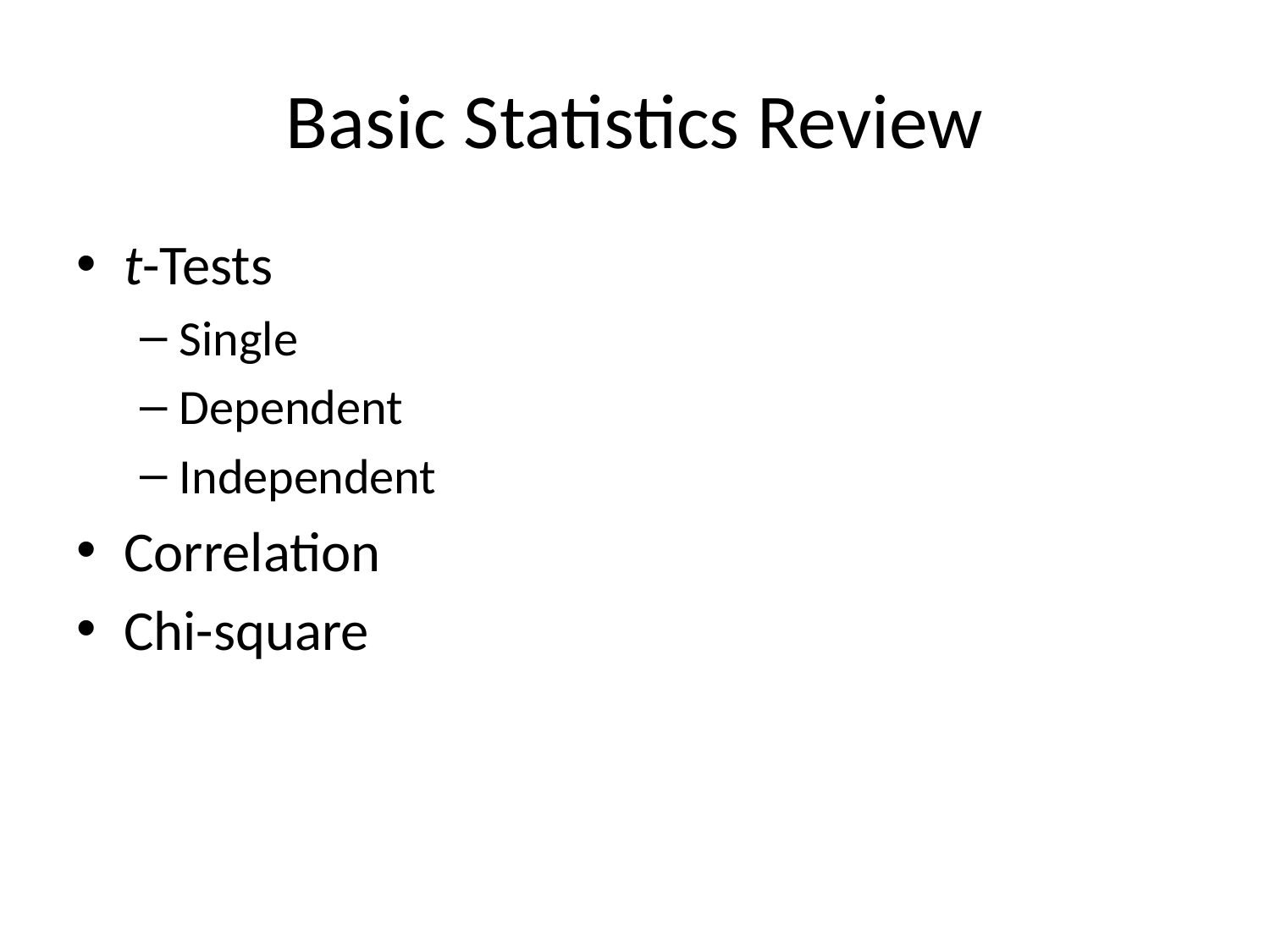

# Basic Statistics Review
t-Tests
Single
Dependent
Independent
Correlation
Chi-square